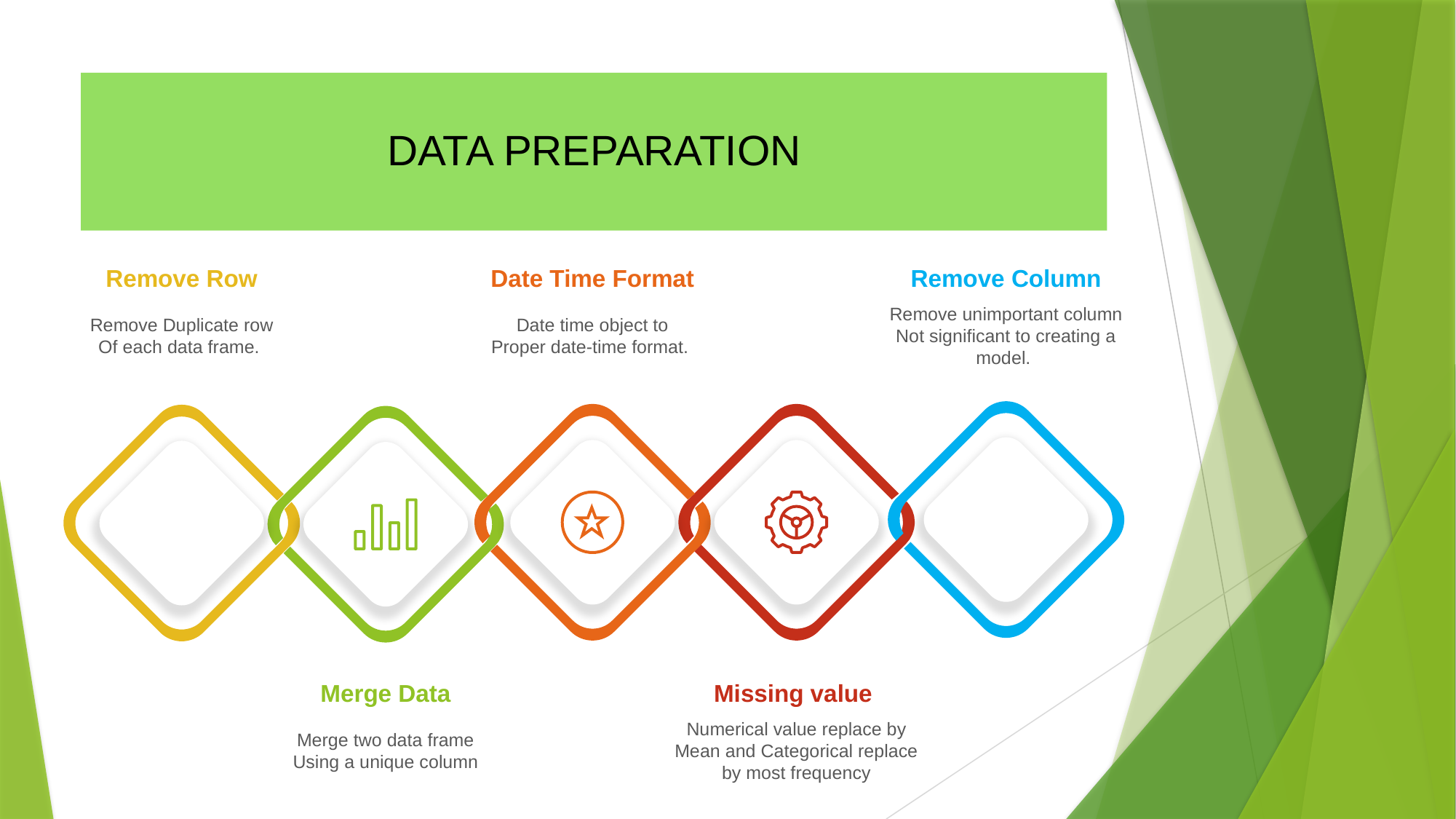

# DATA PREPARATION
Remove Row
Remove Duplicate row
Of each data frame.
Date Time Format
Date time object to
Proper date-time format.
Remove Column
Remove unimportant column
Not significant to creating a model.

Merge Data
Merge two data frame
Using a unique column
Missing value
Numerical value replace by Mean and Categorical replace by most frequency